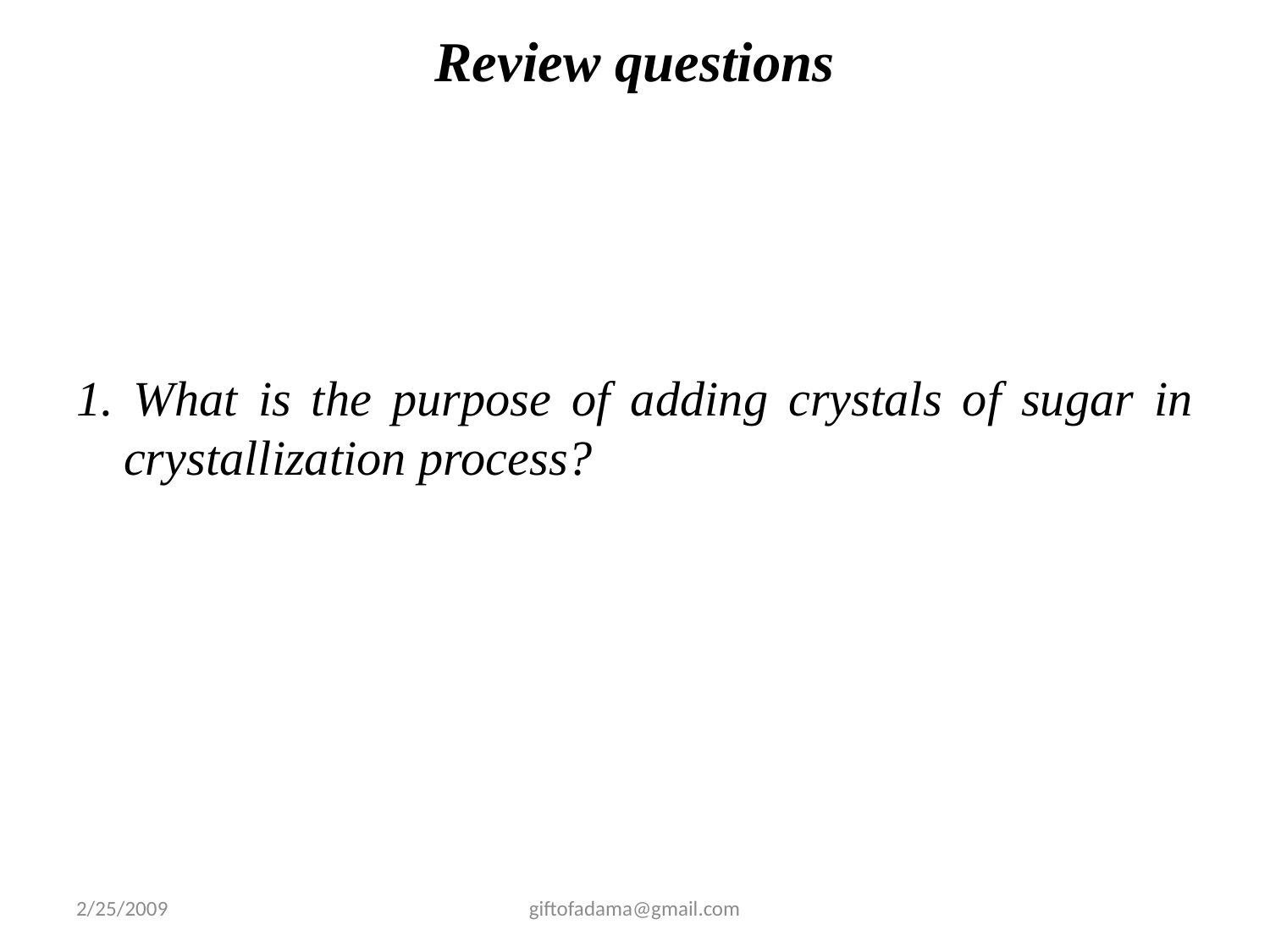

# Review questions

1. What is the purpose of adding crystals of sugar in crystallization process?

2/25/2009
giftofadama@gmail.com